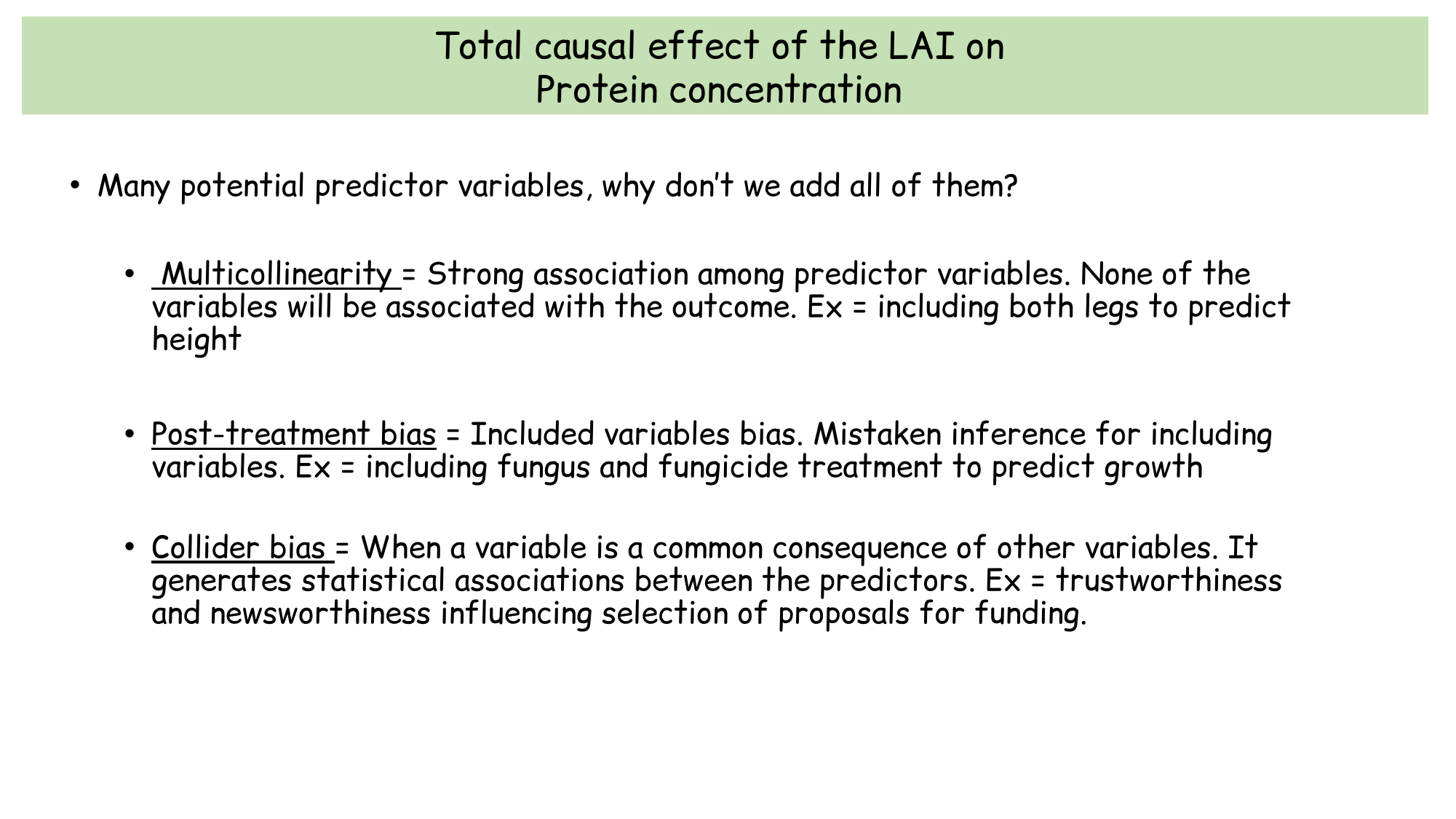

Total causal effect of the LAI on
Protein concentration
Many potential predictor variables, why don’t we add all of them?

 Multicollinearity = Strong association among predictor variables. None of the variables will be associated with the outcome. Ex = including both legs to predict height

Post-treatment bias = Included variables bias. Mistaken inference for including variables. Ex = including fungus and fungicide treatment to predict growth

Collider bias = When a variable is a common consequence of other variables. It generates statistical associations between the predictors. Ex = trustworthiness and newsworthiness influencing selection of proposals for funding.